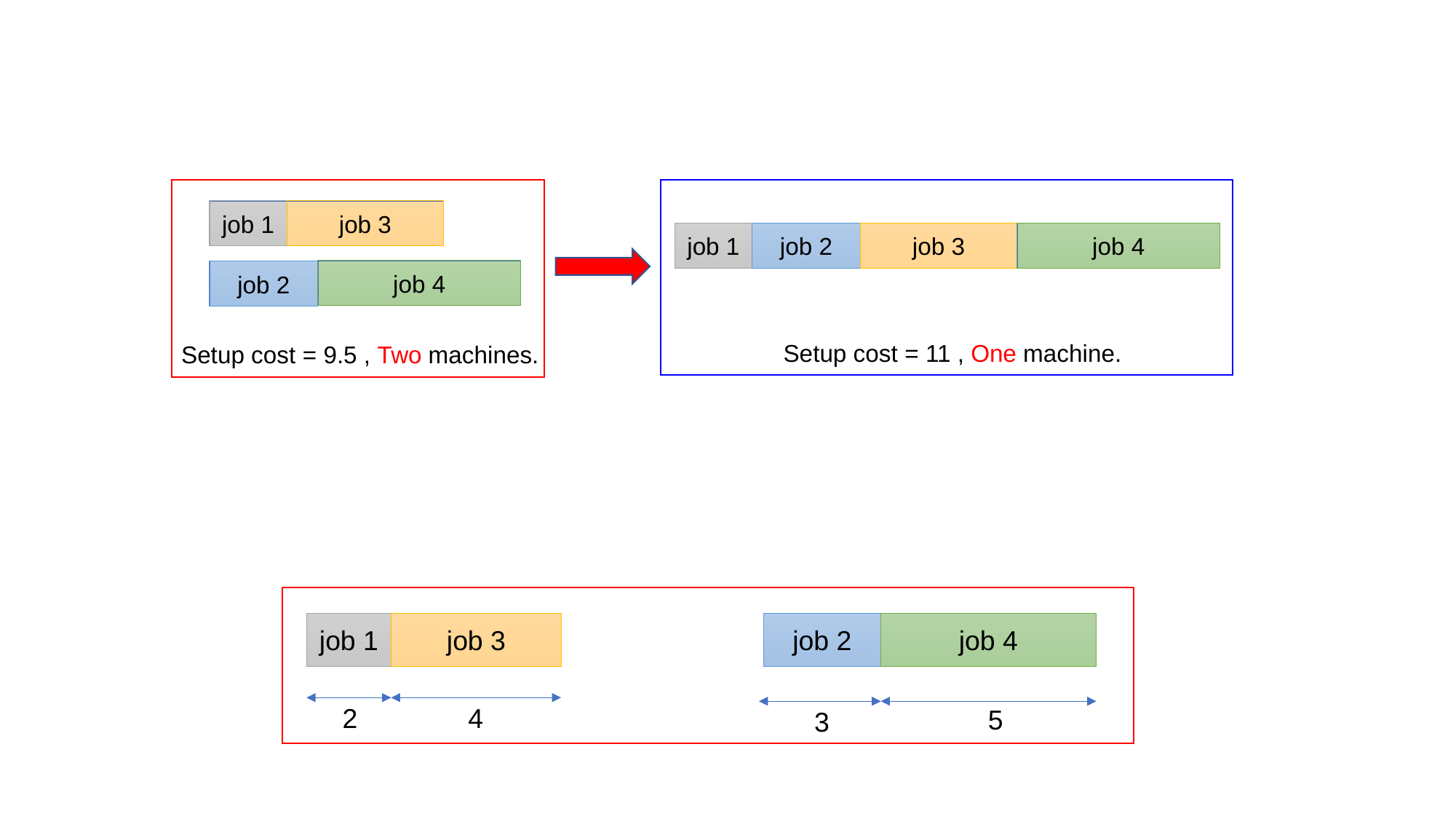

job 1
job 3
job 1
job 2
job 3
job 4

job 4
job 2
Setup cost = 11 , One machine.
Setup cost = 9.5 , Two machines.

job 1
job 3
job 2
job 4
4
2
5
3